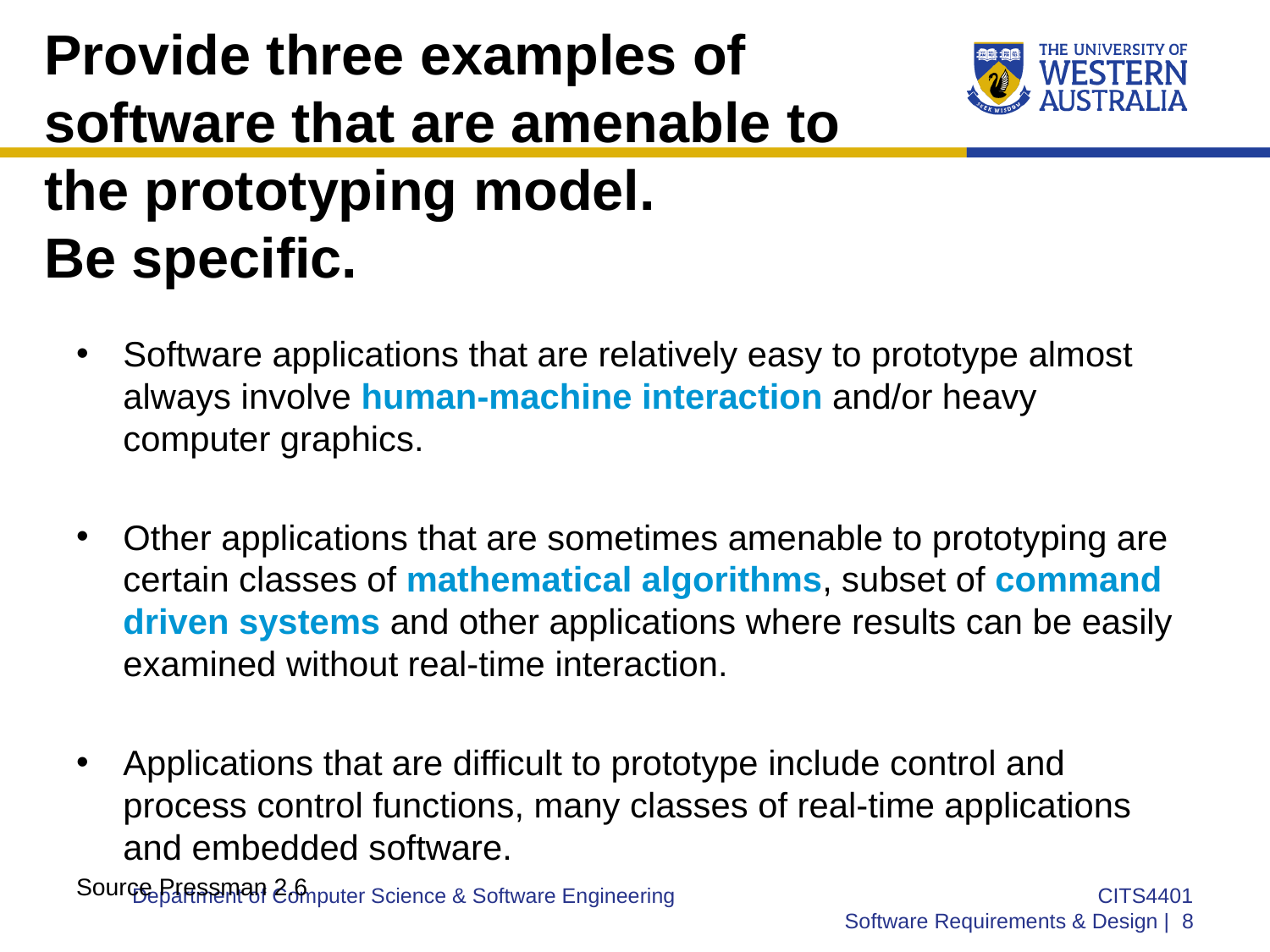

# Provide three examples of software that are amenable to the prototyping model. Be specific.

Software applications that are relatively easy to prototype almost always involve human-machine interaction and/or heavy computer graphics.

Other applications that are sometimes amenable to prototyping are certain classes of mathematical algorithms, subset of command driven systems and other applications where results can be easily examined without real-time interaction.

Applications that are difficult to prototype include control and process control functions, many classes of real-time applications and embedded software.
Source Pressman 2.6